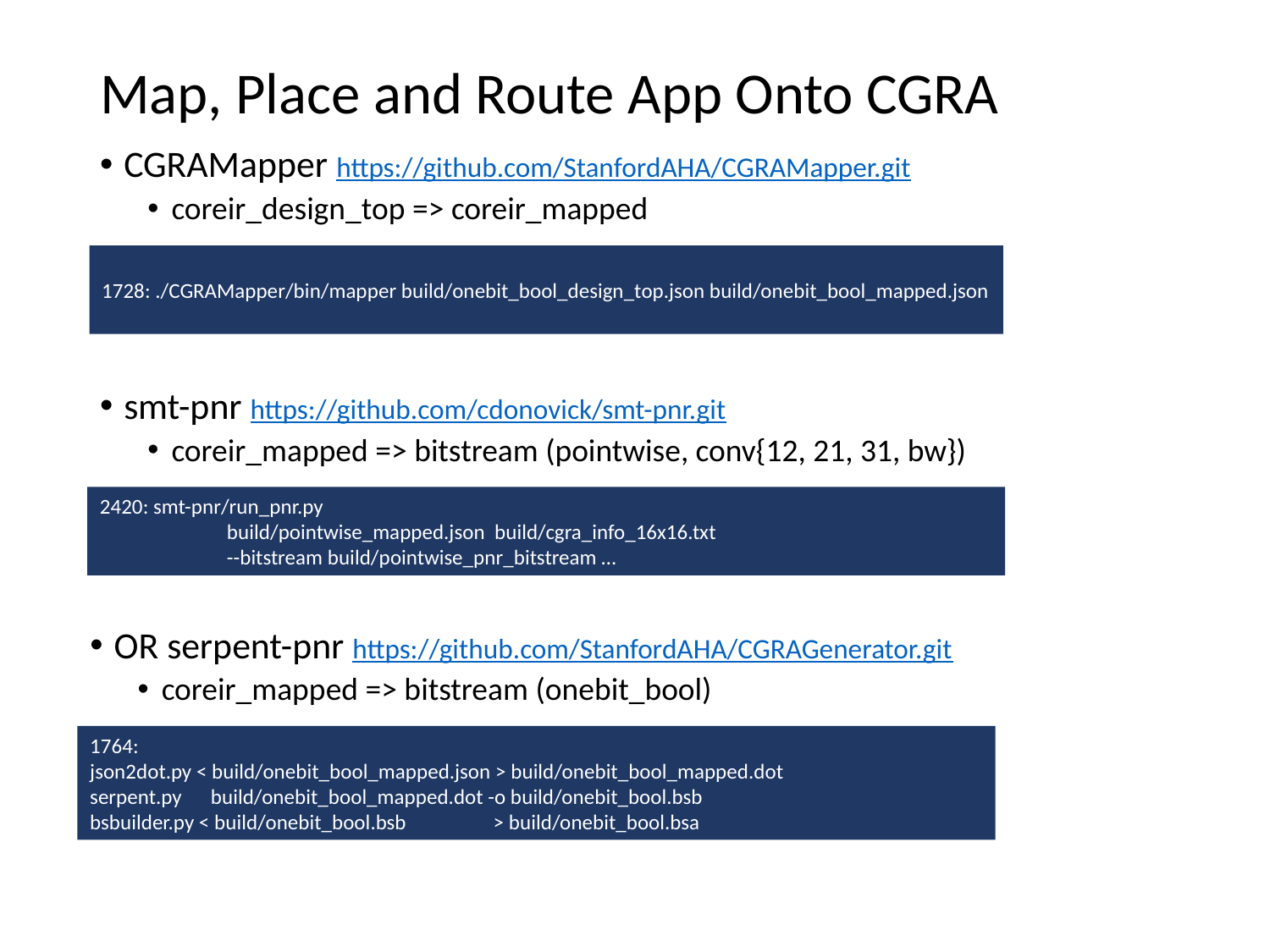

# Map, Place and Route App Onto CGRA
CGRAMapper https://github.com/StanfordAHA/CGRAMapper.git
coreir_design_top => coreir_mapped

1728: ./CGRAMapper/bin/mapper build/onebit_bool_design_top.json build/onebit_bool_mapped.json

smt-pnr https://github.com/cdonovick/smt-pnr.git
coreir_mapped => bitstream (pointwise, conv{12, 21, 31, bw})
2420: smt-pnr/run_pnr.py
	build/pointwise_mapped.json  build/cgra_info_16x16.txt
	--bitstream build/pointwise_pnr_bitstream …
OR serpent-pnr https://github.com/StanfordAHA/CGRAGenerator.git
coreir_mapped => bitstream (onebit_bool)
1764:
json2dot.py < build/onebit_bool_mapped.json > build/onebit_bool_mapped.dot
serpent.py      build/onebit_bool_mapped.dot -o build/onebit_bool.bsb
bsbuilder.py < build/onebit_bool.bsb                  > build/onebit_bool.bsa